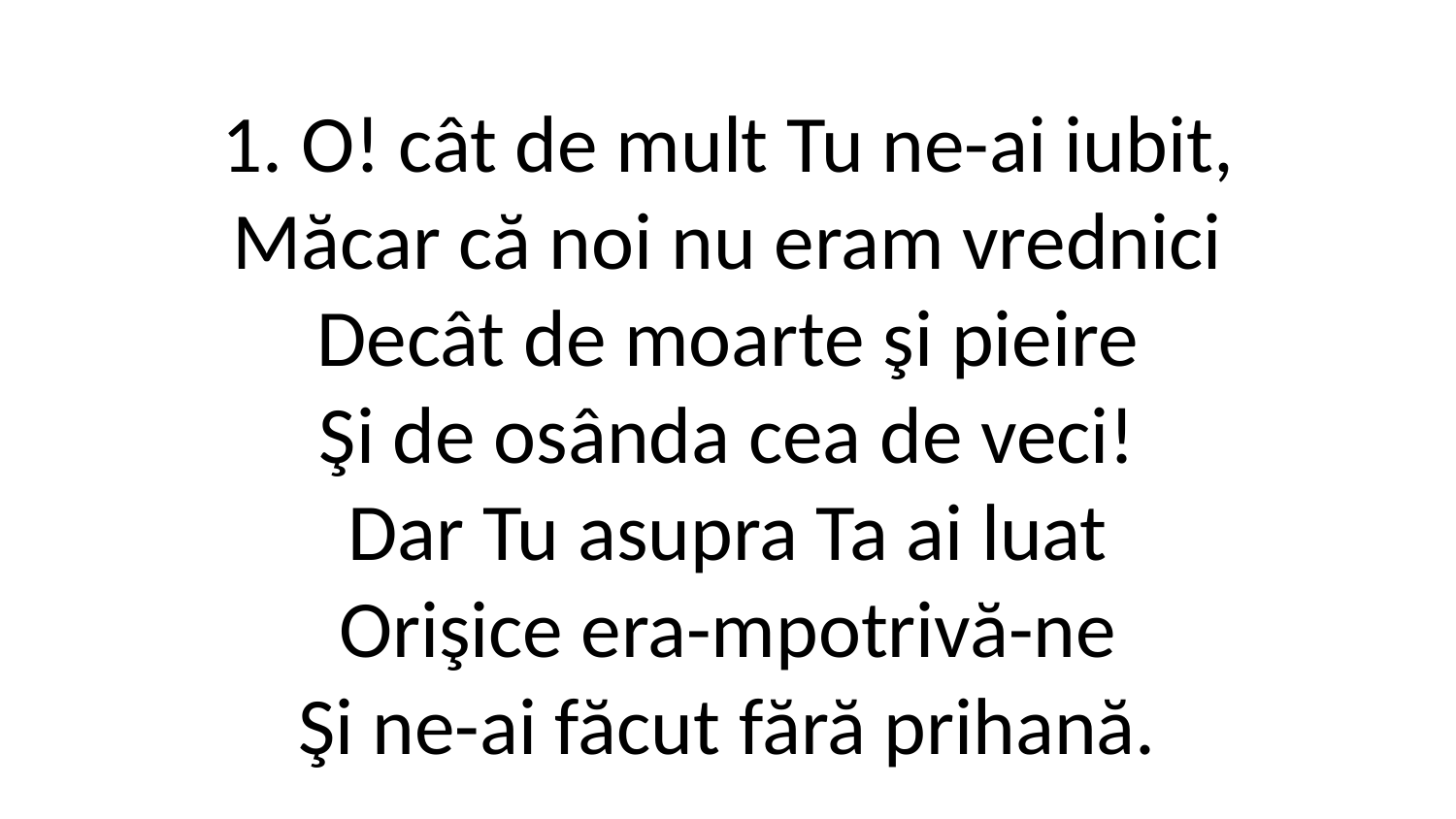

1. O! cât de mult Tu ne-ai iubit,
Măcar că noi nu eram vrednici
Decât de moarte şi pieire
Şi de osânda cea de veci!
Dar Tu asupra Ta ai luat
Orişice era-mpotrivă-ne
Şi ne-ai făcut fără prihană.